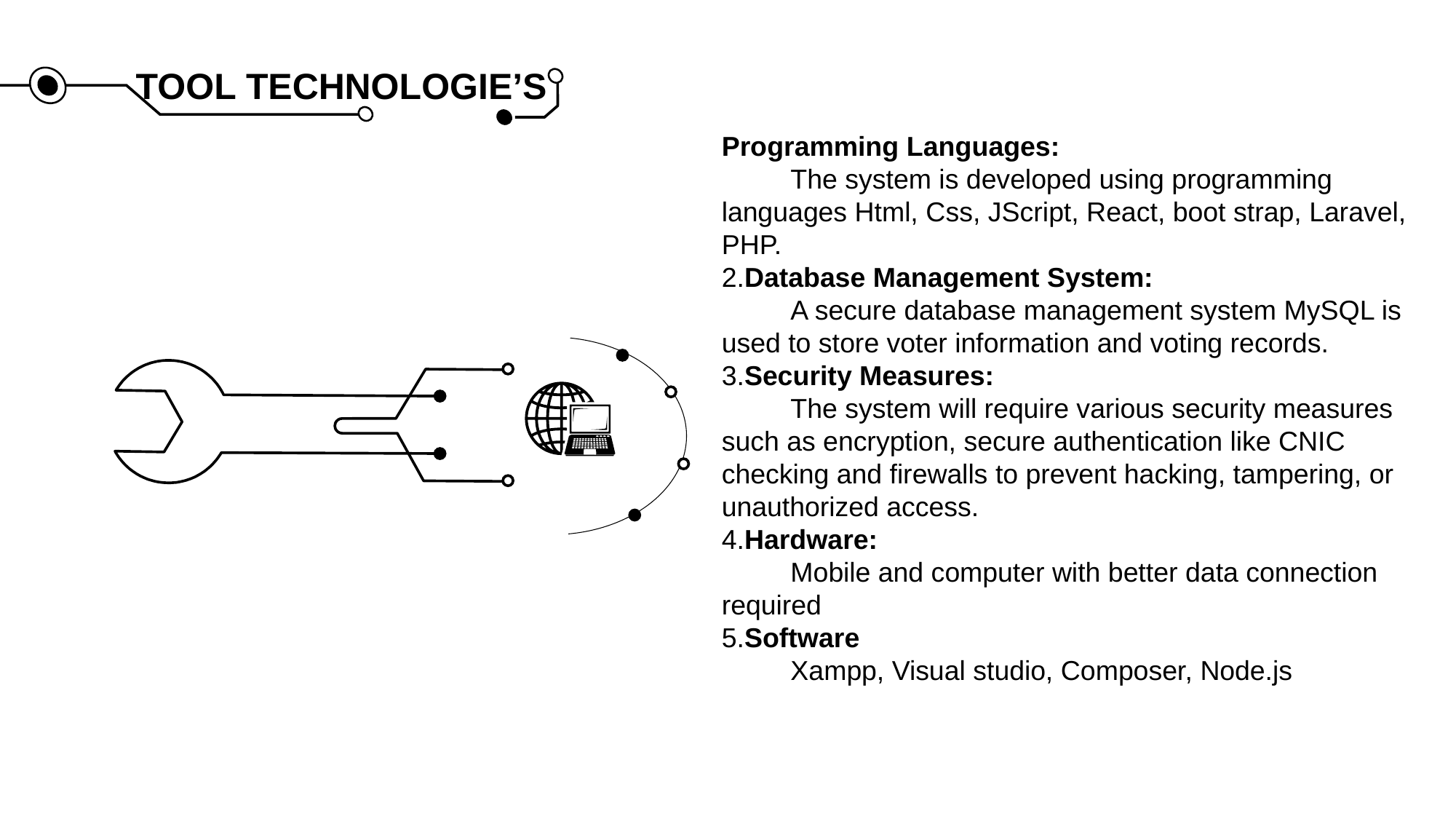

TOOL TECHNOLOGIE’S

Programming Languages:
         The system is developed using programming languages Html, Css, JScript, React, boot strap, Laravel, PHP.
2.Database Management System:
         A secure database management system MySQL is  used to store voter information and voting records.
3.Security Measures:
         The system will require various security measures such as encryption, secure authentication like CNIC checking and firewalls to prevent hacking, tampering, or unauthorized access.
4.Hardware:
         Mobile and computer with better data connection required
5.Software
         Xampp, Visual studio, Composer, Node.js